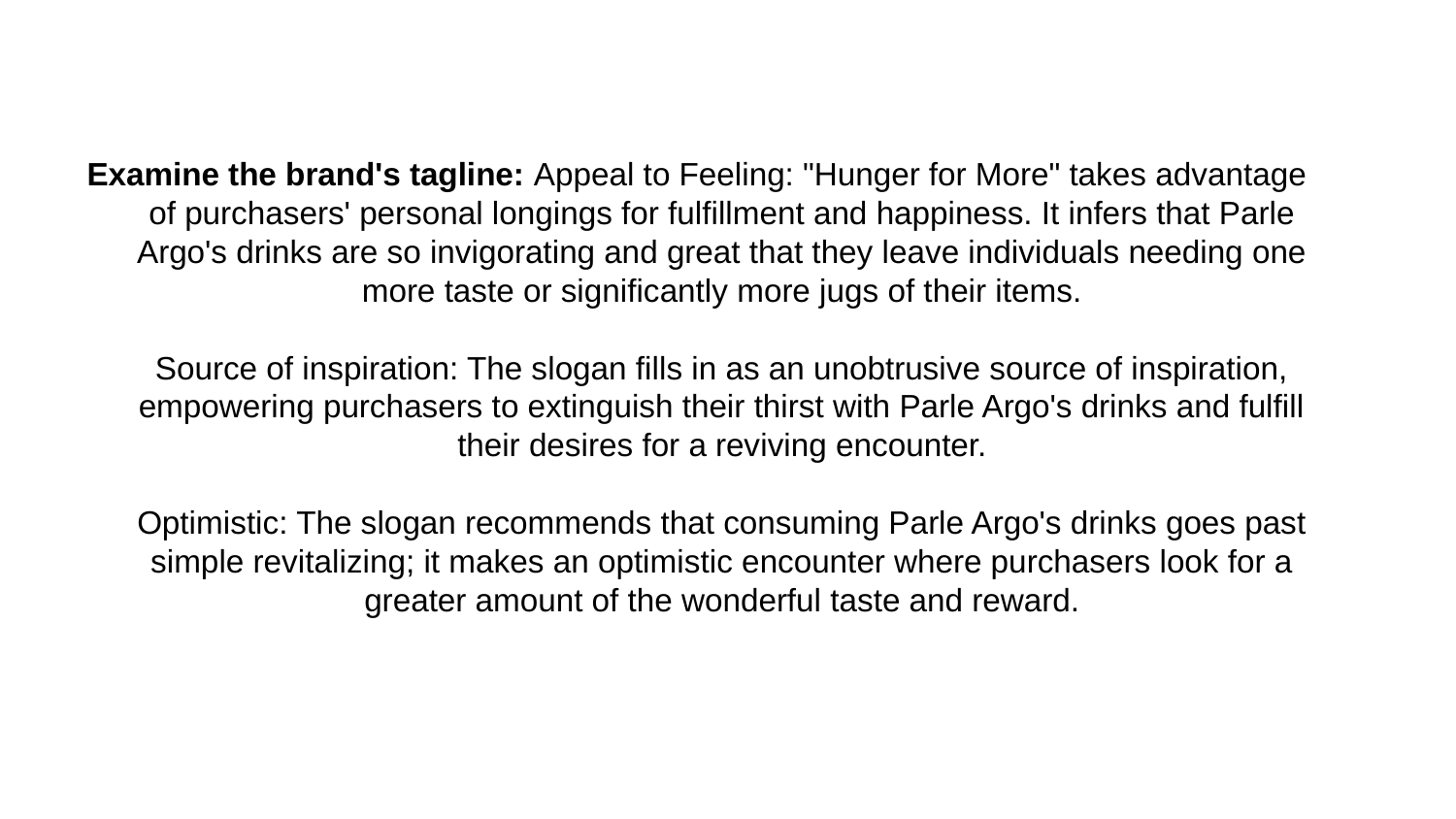

# Examine the brand's tagline: Appeal to Feeling: "Hunger for More" takes advantage of purchasers' personal longings for fulfillment and happiness. It infers that Parle Argo's drinks are so invigorating and great that they leave individuals needing one more taste or significantly more jugs of their items. Source of inspiration: The slogan fills in as an unobtrusive source of inspiration, empowering purchasers to extinguish their thirst with Parle Argo's drinks and fulfill their desires for a reviving encounter. Optimistic: The slogan recommends that consuming Parle Argo's drinks goes past simple revitalizing; it makes an optimistic encounter where purchasers look for a greater amount of the wonderful taste and reward.